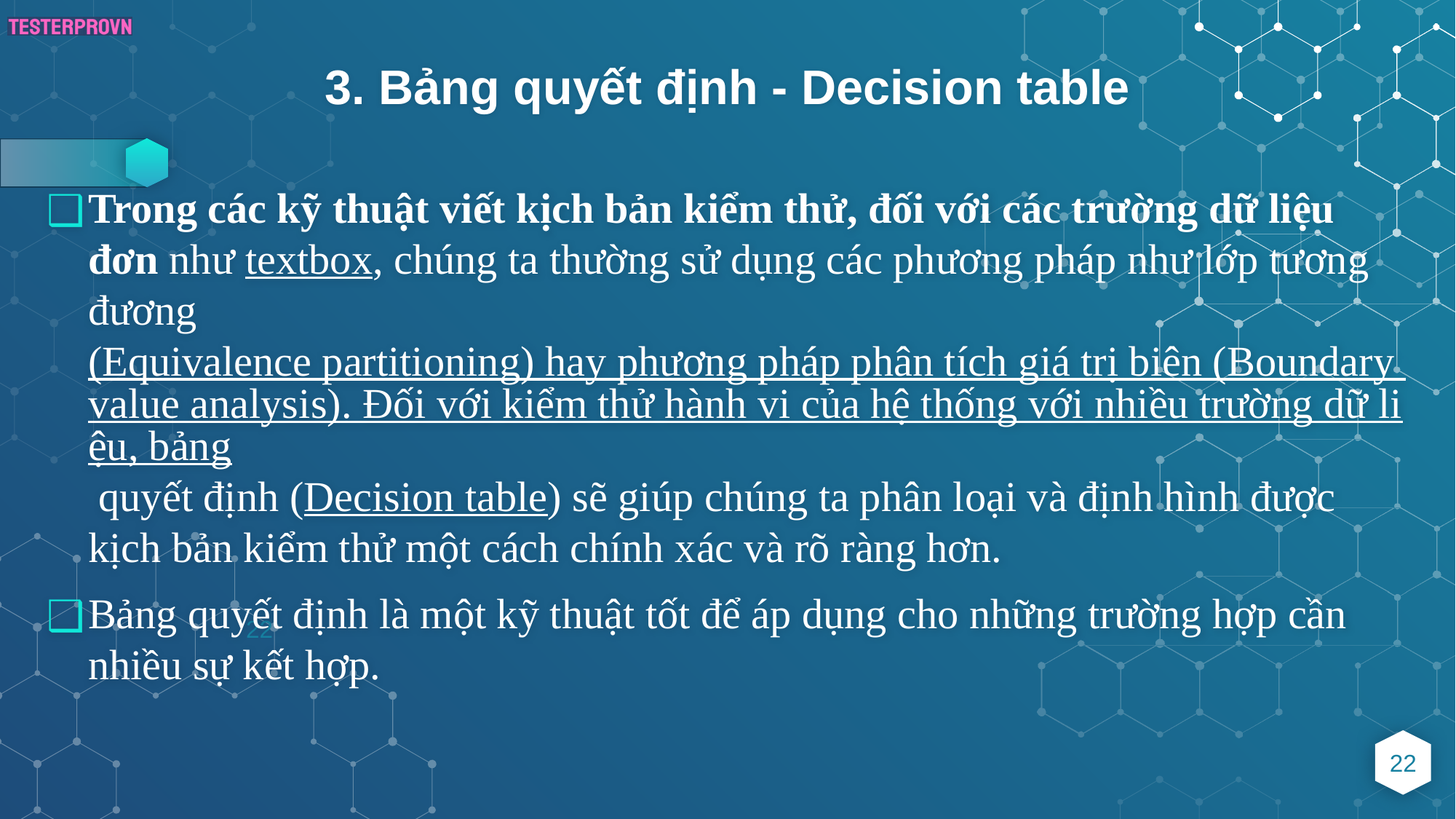

# 3. Bảng quyết định - Decision table
Trong các kỹ thuật viết kịch bản kiểm thử, đối với các trường dữ liệu đơn như textbox, chúng ta thường sử dụng các phương pháp như lớp tương đương (Equivalence partitioning) hay phương pháp phân tích giá trị biên (Boundary value analysis). Đối với kiểm thử hành vi của hệ thống với nhiều trường dữ liệu, bảng quyết định (Decision table) sẽ giúp chúng ta phân loại và định hình được kịch bản kiểm thử một cách chính xác và rõ ràng hơn.
Bảng quyết định là một kỹ thuật tốt để áp dụng cho những trường hợp cần nhiều sự kết hợp.

22